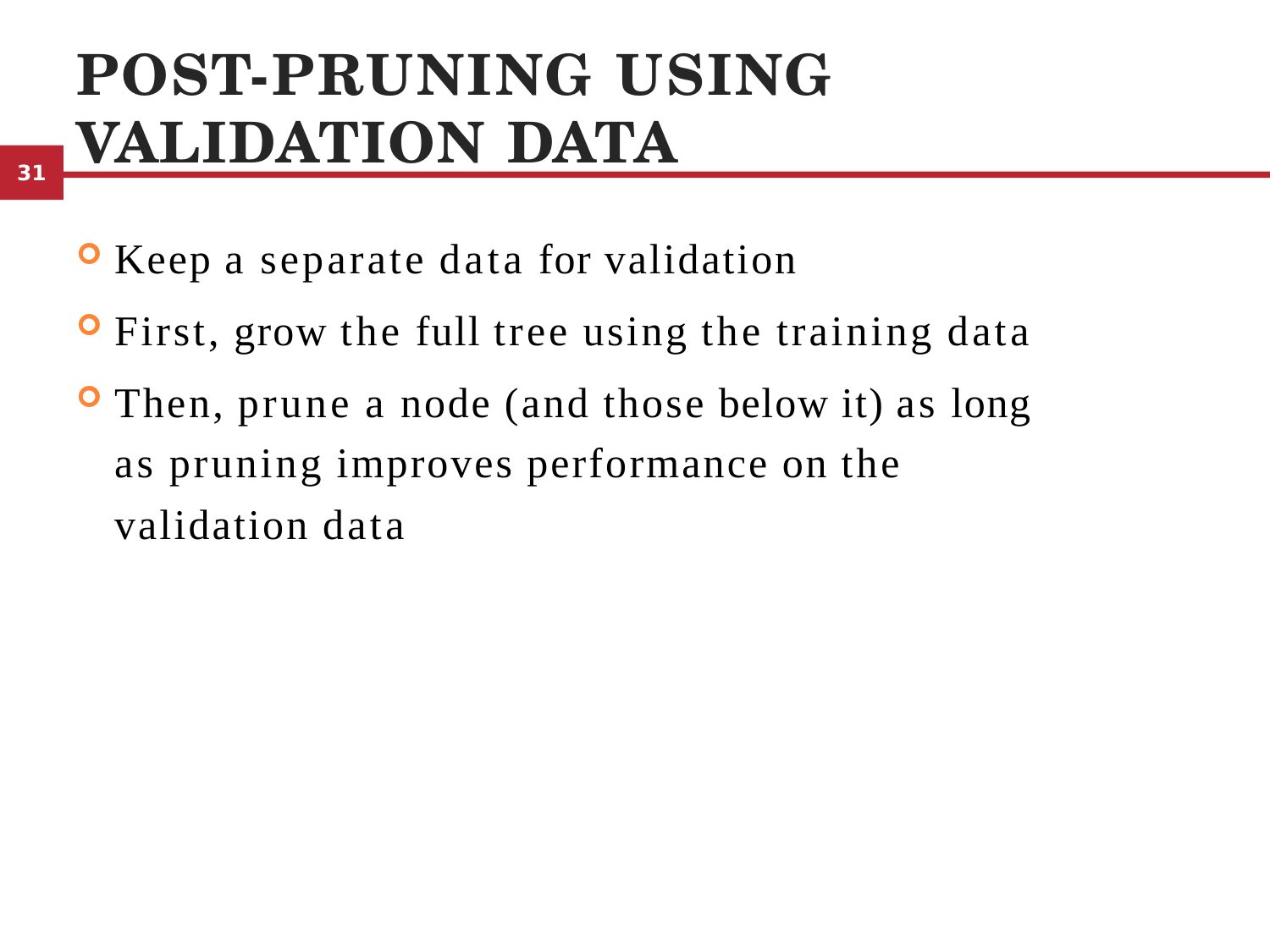

# Post-Pruning using validation data
Keep a separate data for validation
First, grow the full tree using the training data
Then, prune a node (and those below it) as long as pruning improves performance on the validation data
38